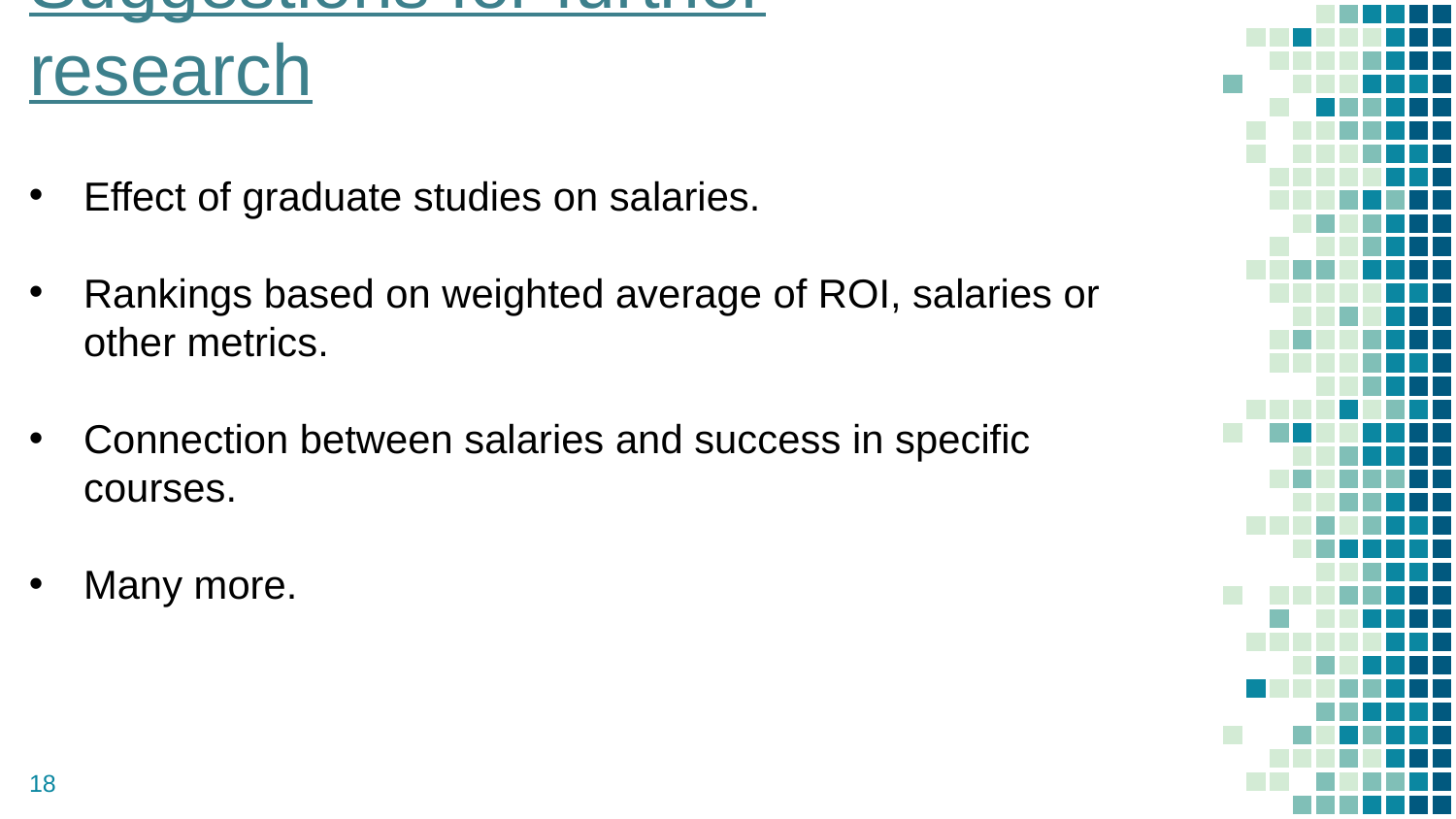

Suggestions for further research
Effect of graduate studies on salaries.

Rankings based on weighted average of ROI, salaries or other metrics.

Connection between salaries and success in specific courses.

Many more.

18